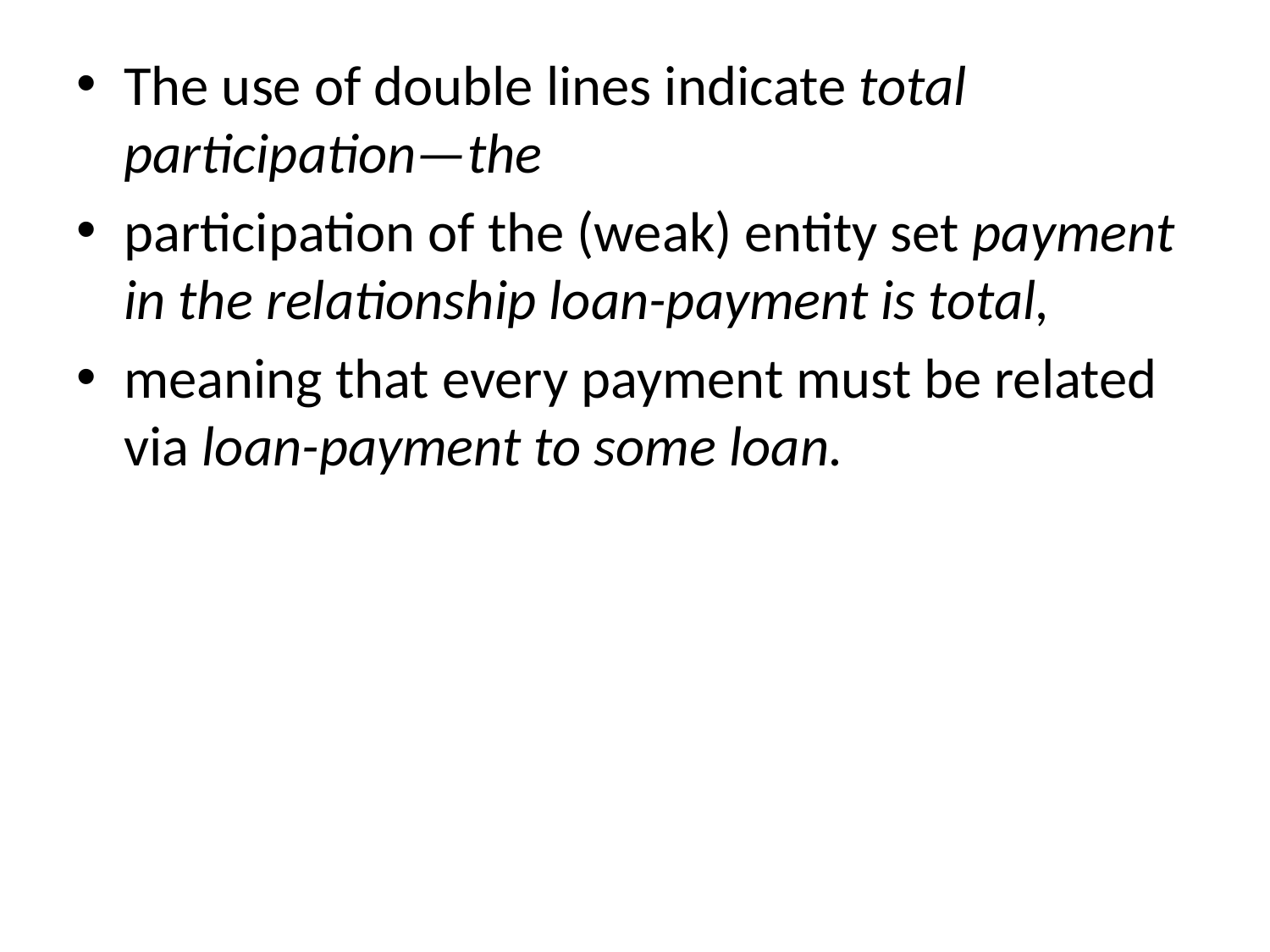

The use of double lines indicate total participation—the
participation of the (weak) entity set payment in the relationship loan-payment is total,
meaning that every payment must be related via loan-payment to some loan.